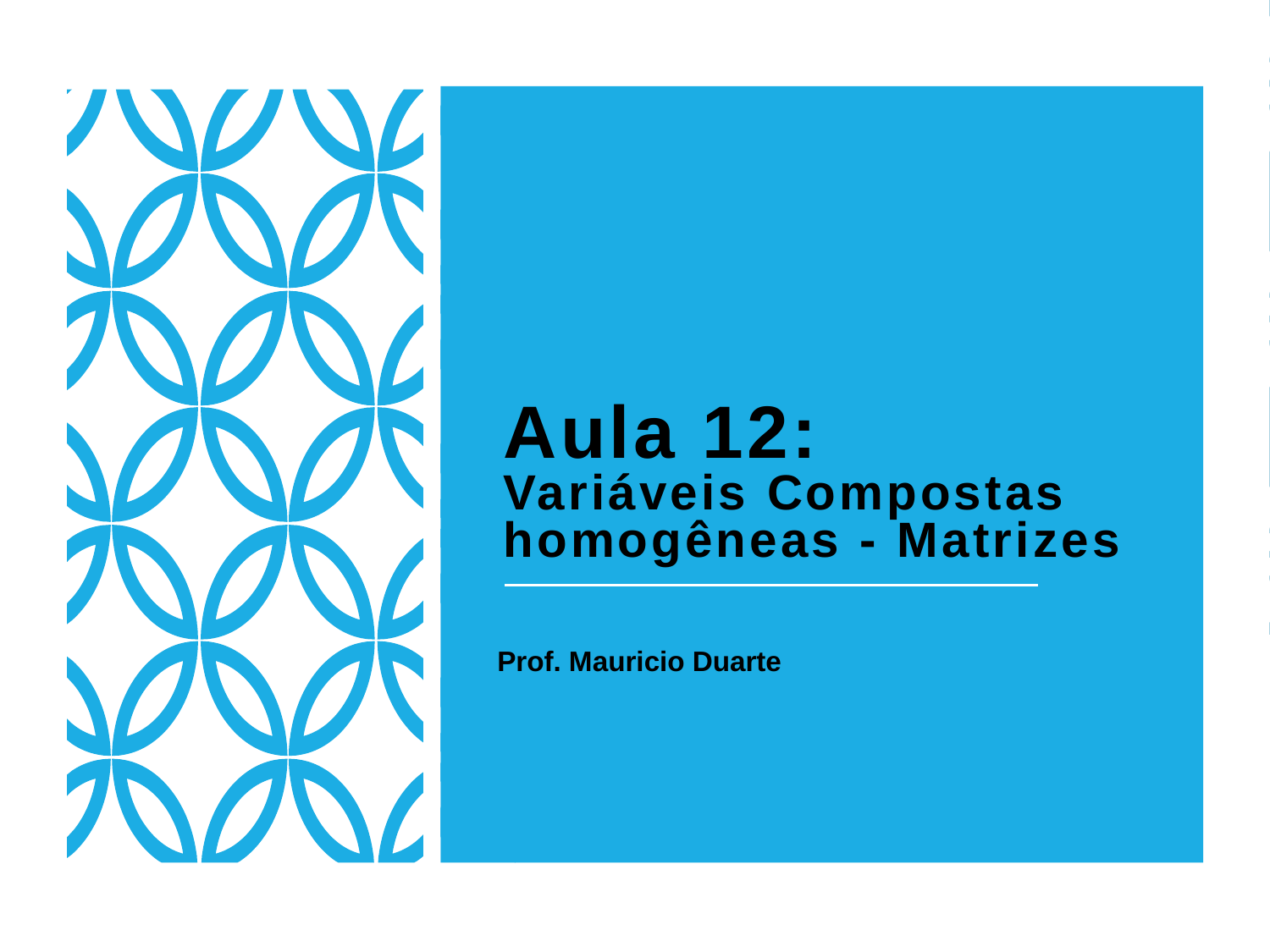

# Aula 12: Variáveis Compostas homogêneas - Matrizes

Prof. Mauricio Duarte